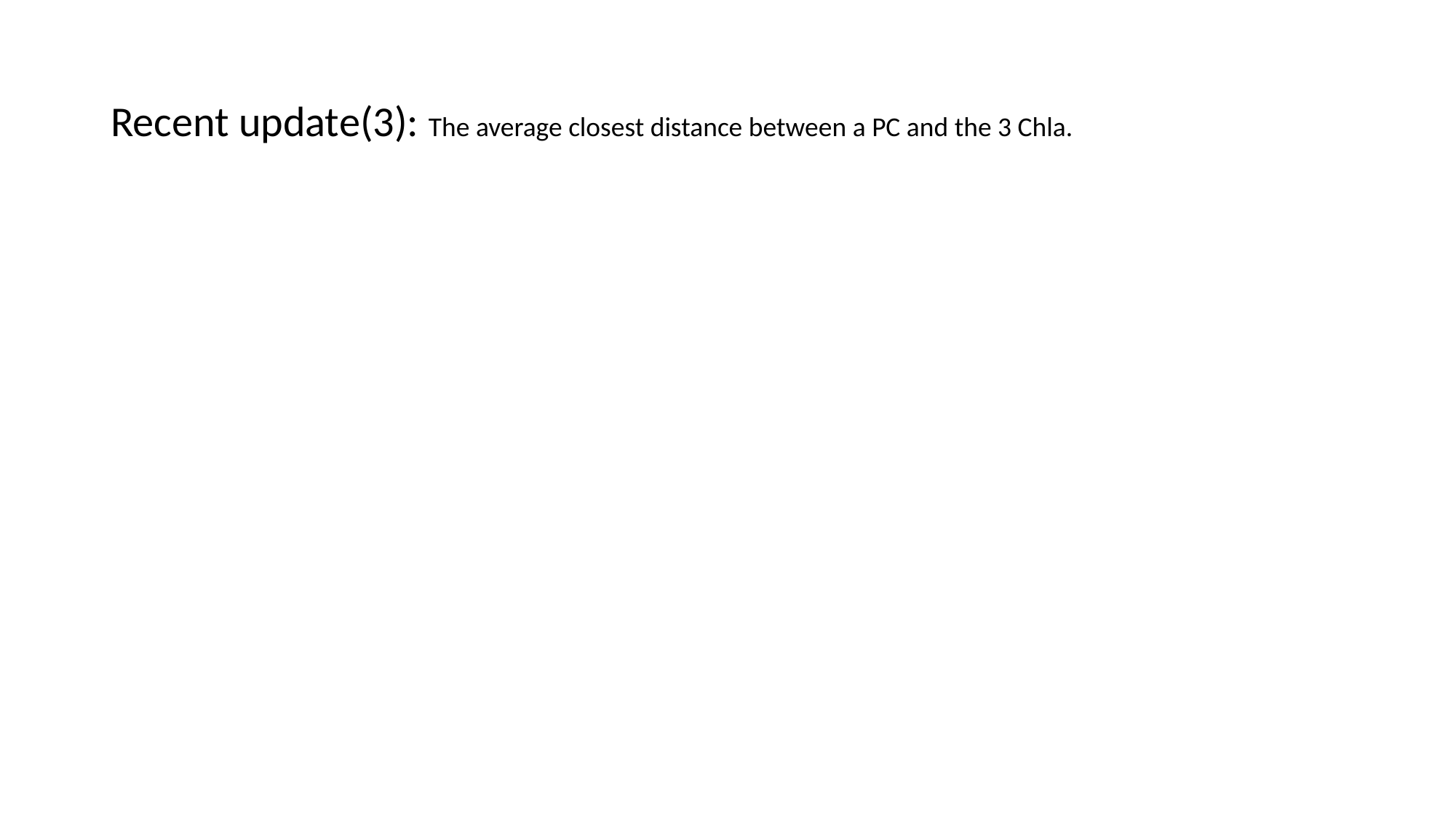

# Recent update(3): The average closest distance between a PC and the 3 Chla.